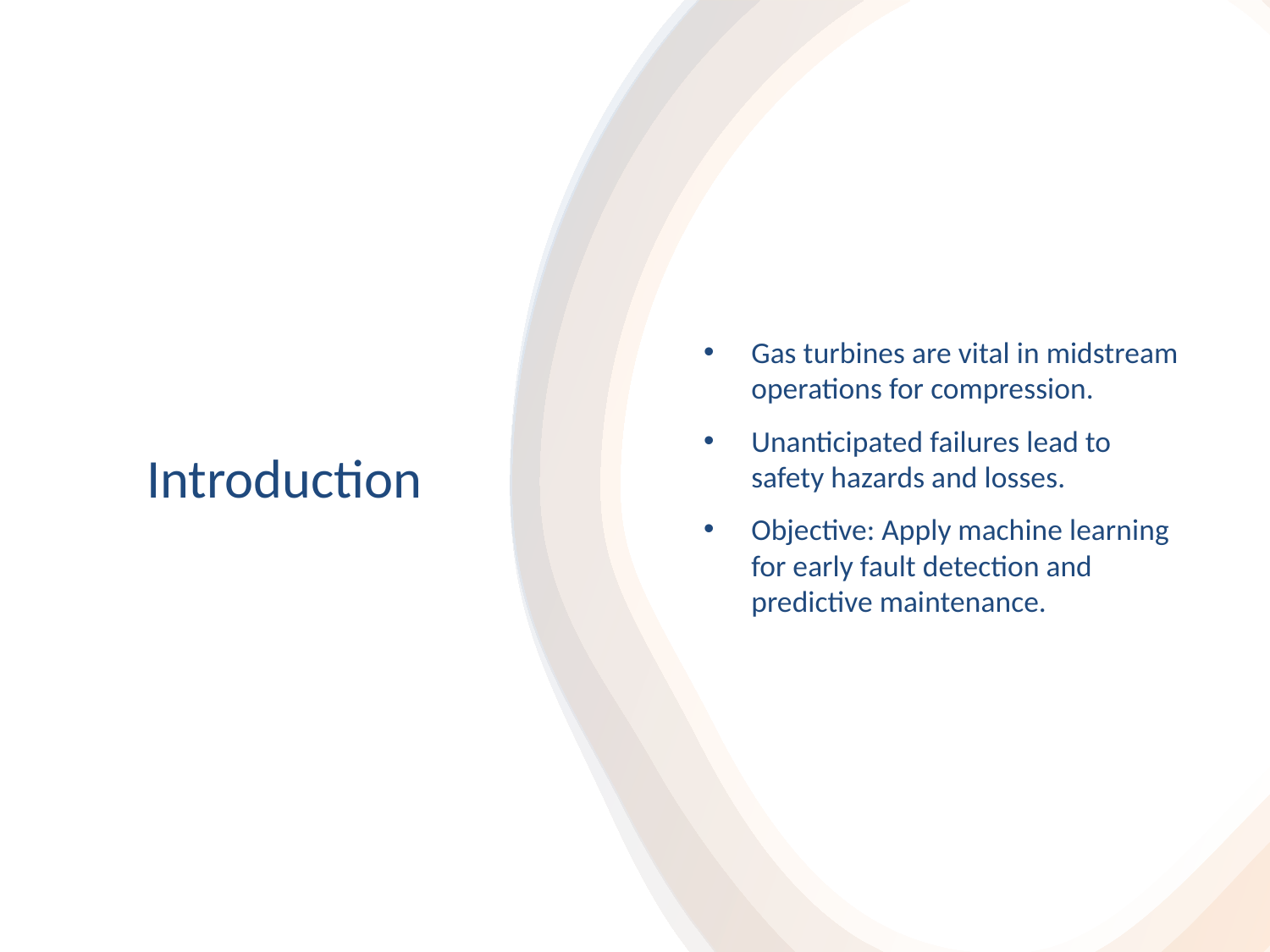

Gas turbines are vital in midstream operations for compression.
Unanticipated failures lead to safety hazards and losses.
Objective: Apply machine learning for early fault detection and predictive maintenance.
# Introduction